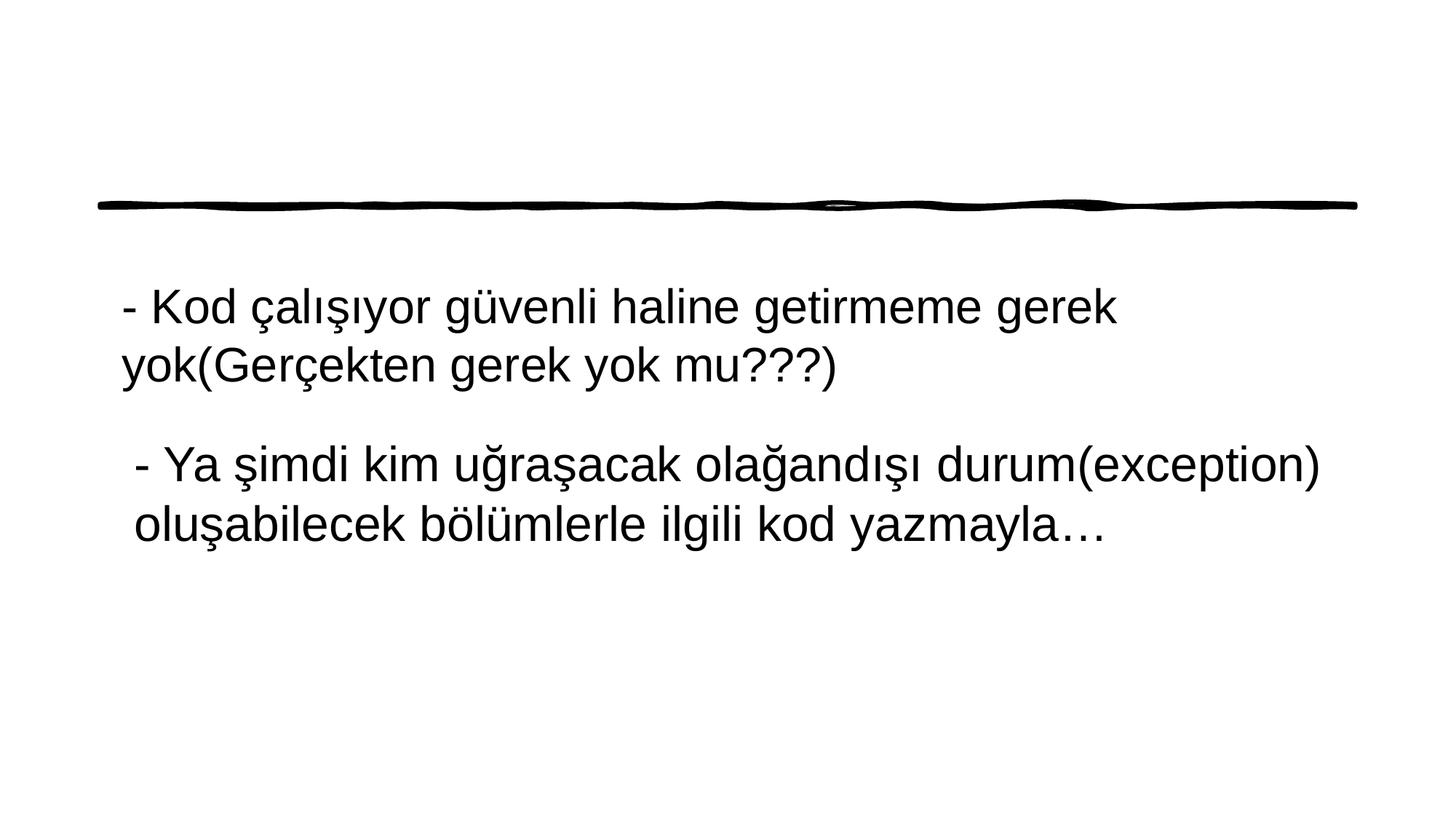

# - Kod çalışıyor güvenli haline getirmeme gerek yok(Gerçekten gerek yok mu???)
- Ya şimdi kim uğraşacak olağandışı durum(exception) oluşabilecek bölümlerle ilgili kod yazmayla…